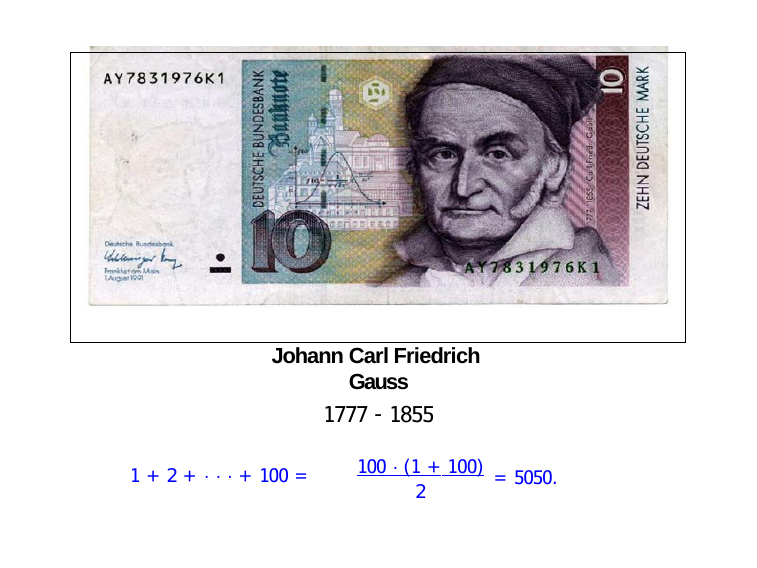

Johann Carl Friedrich  Gauss
1777 - 1855

100 · (1 + 100)
2
1 + 2 + · · · + 100 =
= 5050.